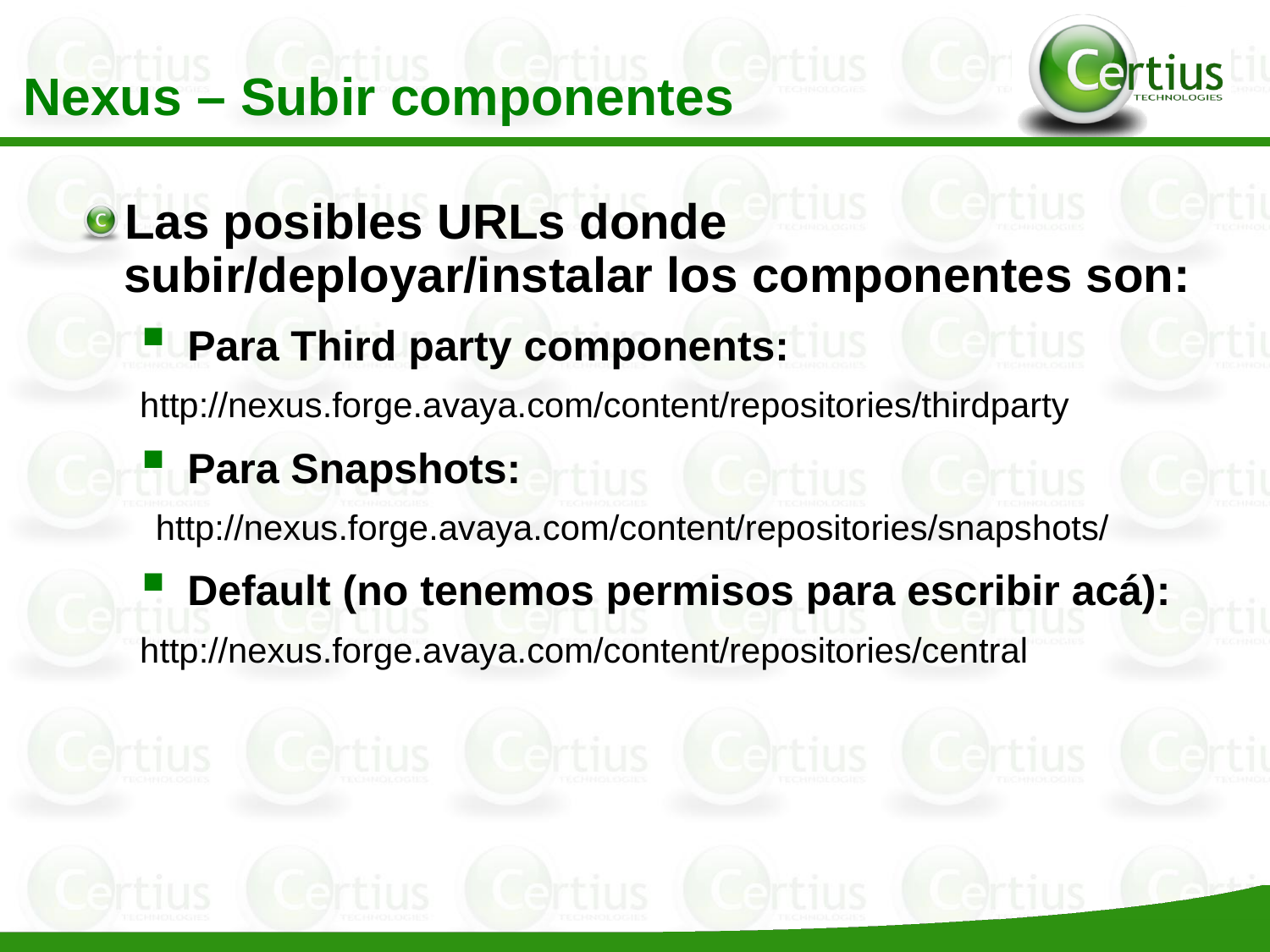

Nexus – Subir componentes
Las posibles URLs donde subir/deployar/instalar los componentes son:
Para Third party components:
http://nexus.forge.avaya.com/content/repositories/thirdparty
Para Snapshots:
http://nexus.forge.avaya.com/content/repositories/snapshots/
Default (no tenemos permisos para escribir acá):
http://nexus.forge.avaya.com/content/repositories/central